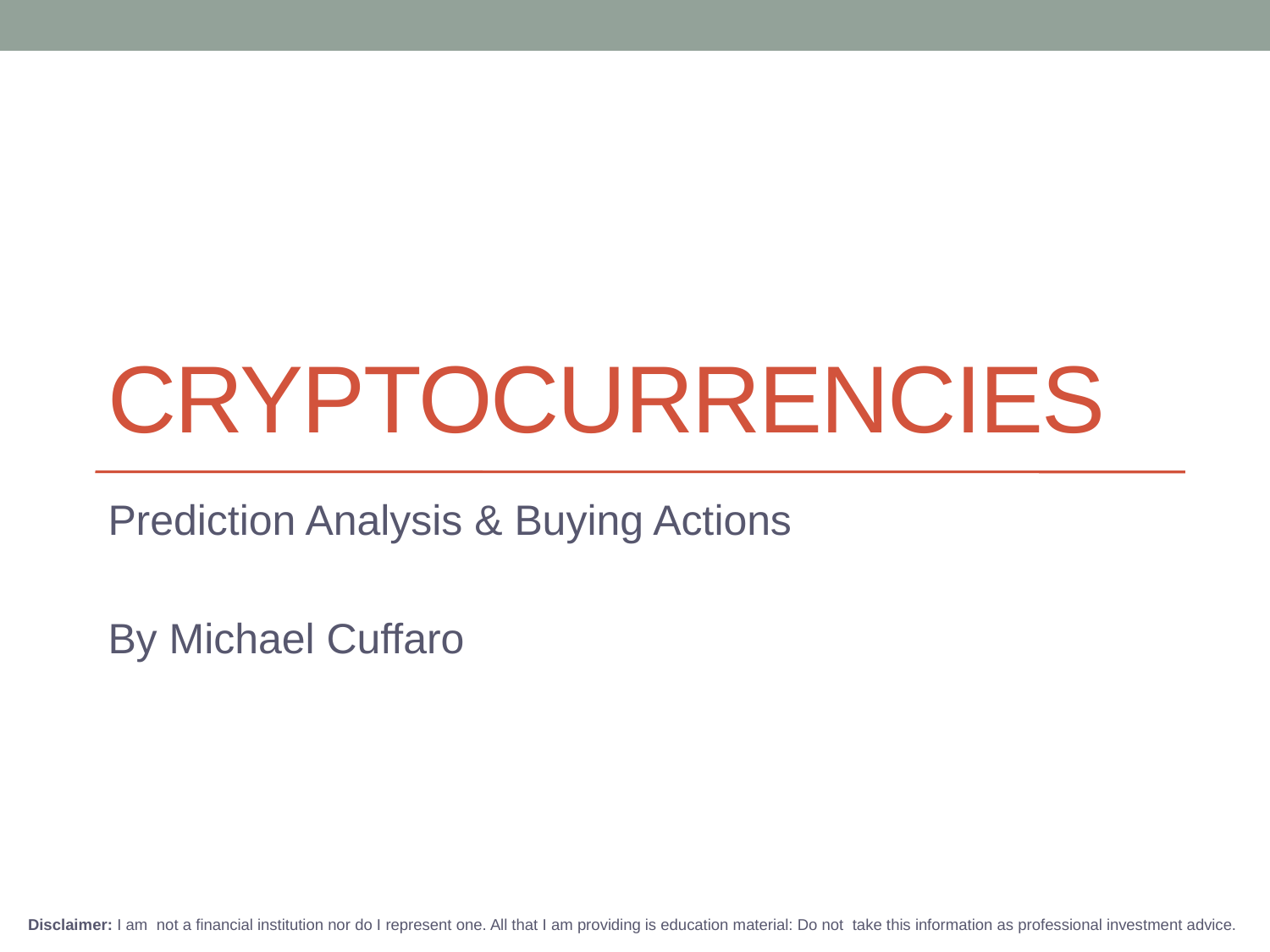

# Cryptocurrencies
Prediction Analysis & Buying Actions

By Michael Cuffaro
Disclaimer: I am  not a financial institution nor do I represent one. All that I am providing is education material: Do not  take this information as professional investment advice.